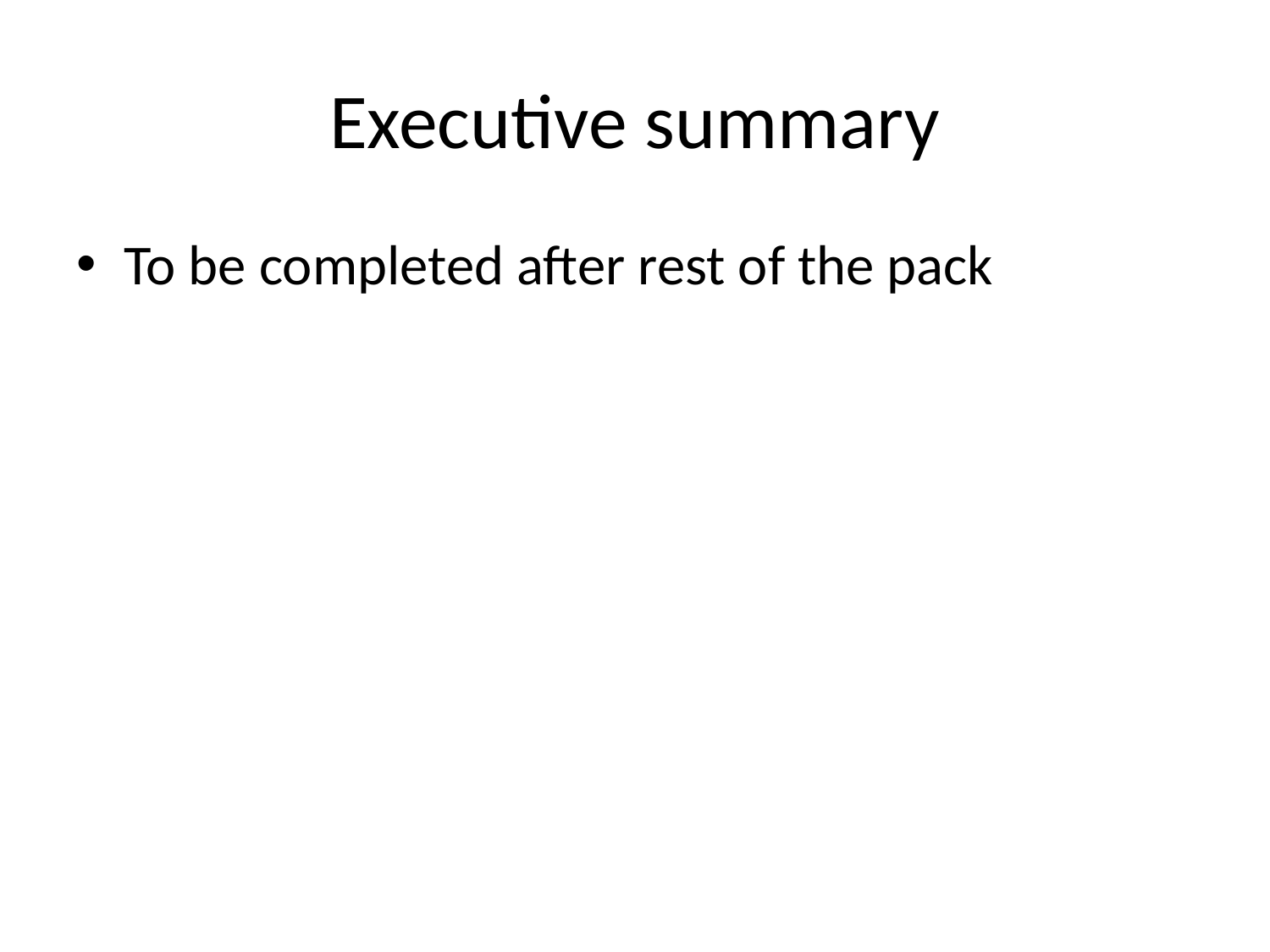

# Executive summary
To be completed after rest of the pack